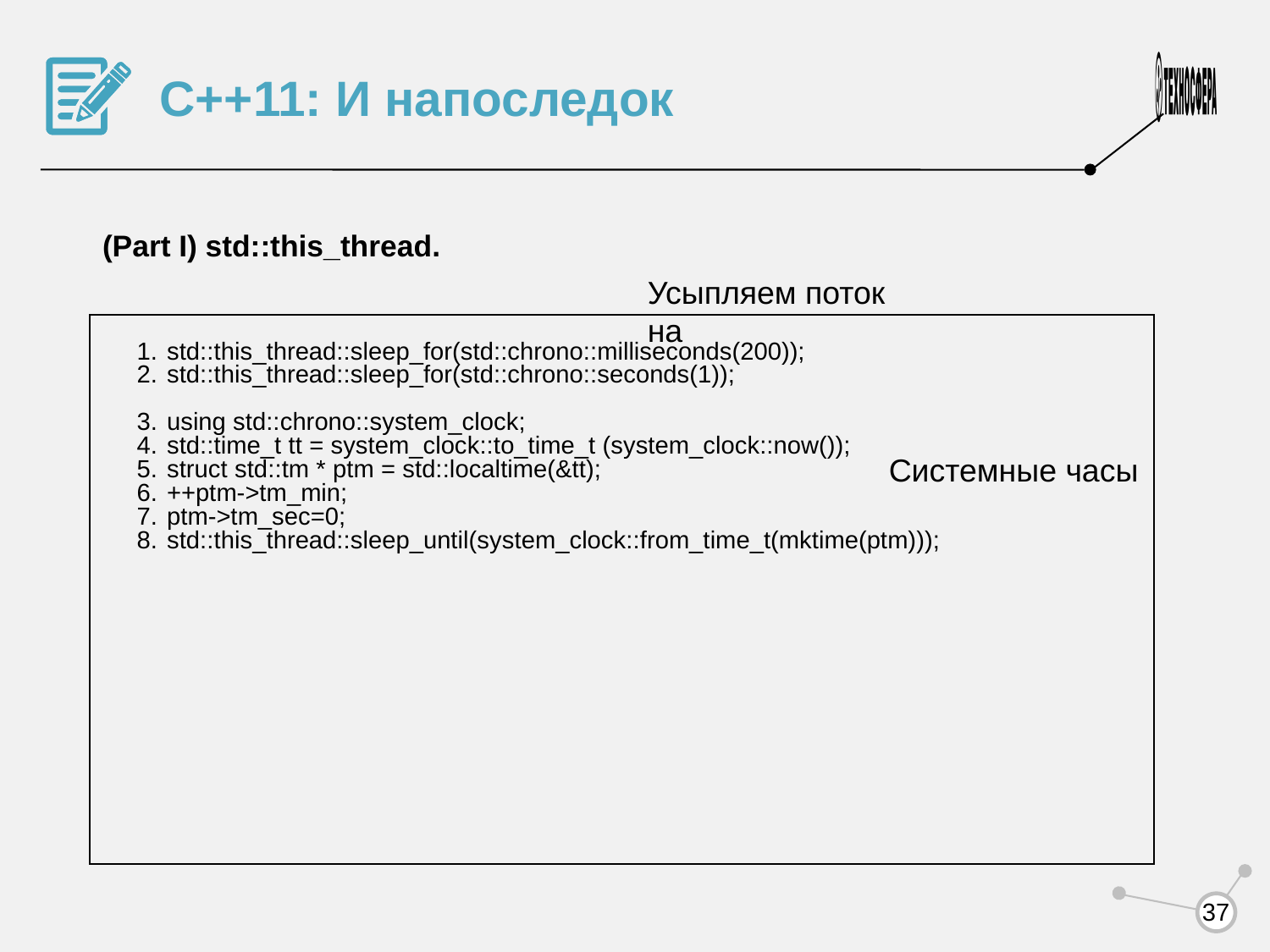

С++11: И напоследок
(Part I) std::this_thread.
Усыпляем поток на
std::this_thread::sleep_for(std::chrono::milliseconds(200));
std::this_thread::sleep_for(std::chrono::seconds(1));

using std::chrono::system_clock;
std::time_t tt = system_clock::to_time_t (system_clock::now());
struct std::tm * ptm = std::localtime(&tt);
++ptm->tm_min;
ptm->tm_sec=0;
std::this_thread::sleep_until(system_clock::from_time_t(mktime(ptm)));
Системные часы
37